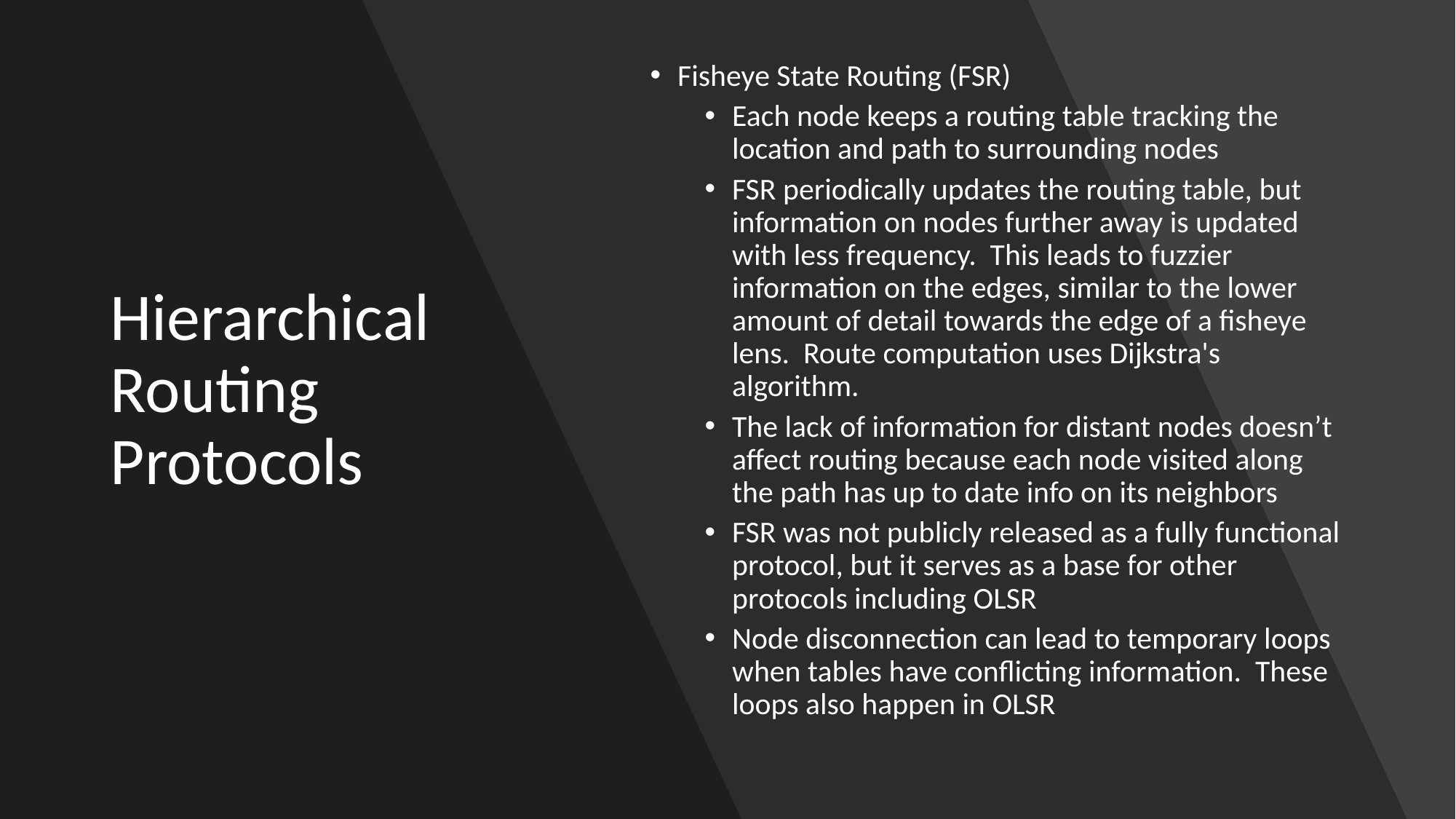

# Hierarchical Routing Protocols
Fisheye State Routing (FSR)
Each node keeps a routing table tracking the location and path to surrounding nodes
FSR periodically updates the routing table, but information on nodes further away is updated with less frequency.  This leads to fuzzier information on the edges, similar to the lower amount of detail towards the edge of a fisheye lens.  Route computation uses Dijkstra's algorithm.
The lack of information for distant nodes doesn’t affect routing because each node visited along the path has up to date info on its neighbors
FSR was not publicly released as a fully functional protocol, but it serves as a base for other protocols including OLSR
Node disconnection can lead to temporary loops when tables have conflicting information.  These loops also happen in OLSR